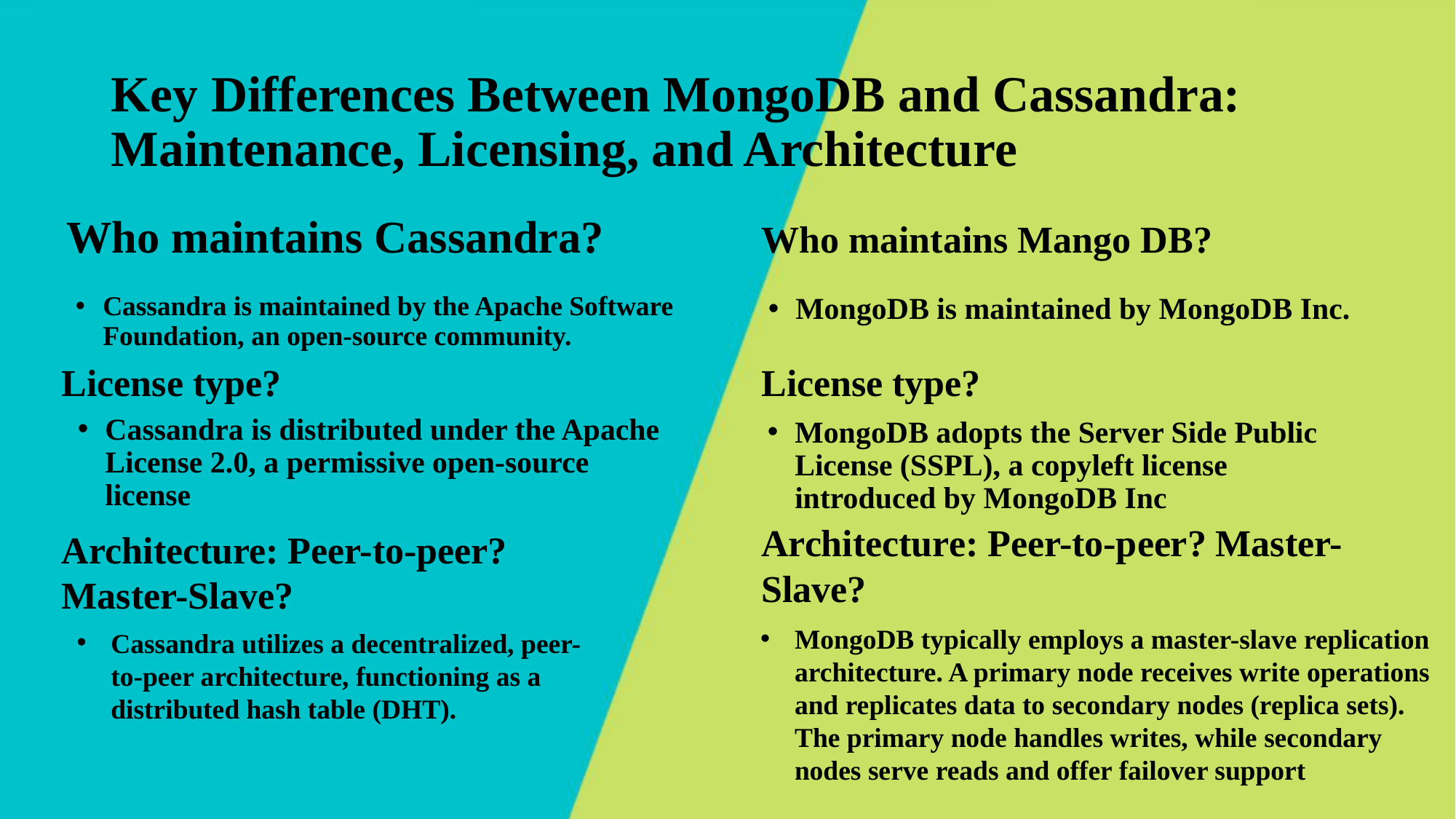

# Key Differences Between MongoDB and Cassandra: Maintenance, Licensing, and Architecture
Who maintains Cassandra?

Who maintains Mango DB?

Cassandra is maintained by the Apache Software Foundation, an open-source community.
MongoDB is maintained by MongoDB Inc.
License type?
License type?
Cassandra is distributed under the Apache License 2.0, a permissive open-source license
MongoDB adopts the Server Side Public License (SSPL), a copyleft license introduced by MongoDB Inc
Architecture: Peer-to-peer? Master-Slave?
Architecture: Peer-to-peer? Master-Slave?
MongoDB typically employs a master-slave replication architecture. A primary node receives write operations and replicates data to secondary nodes (replica sets). The primary node handles writes, while secondary nodes serve reads and offer failover support
Cassandra utilizes a decentralized, peer-to-peer architecture, functioning as a distributed hash table (DHT).